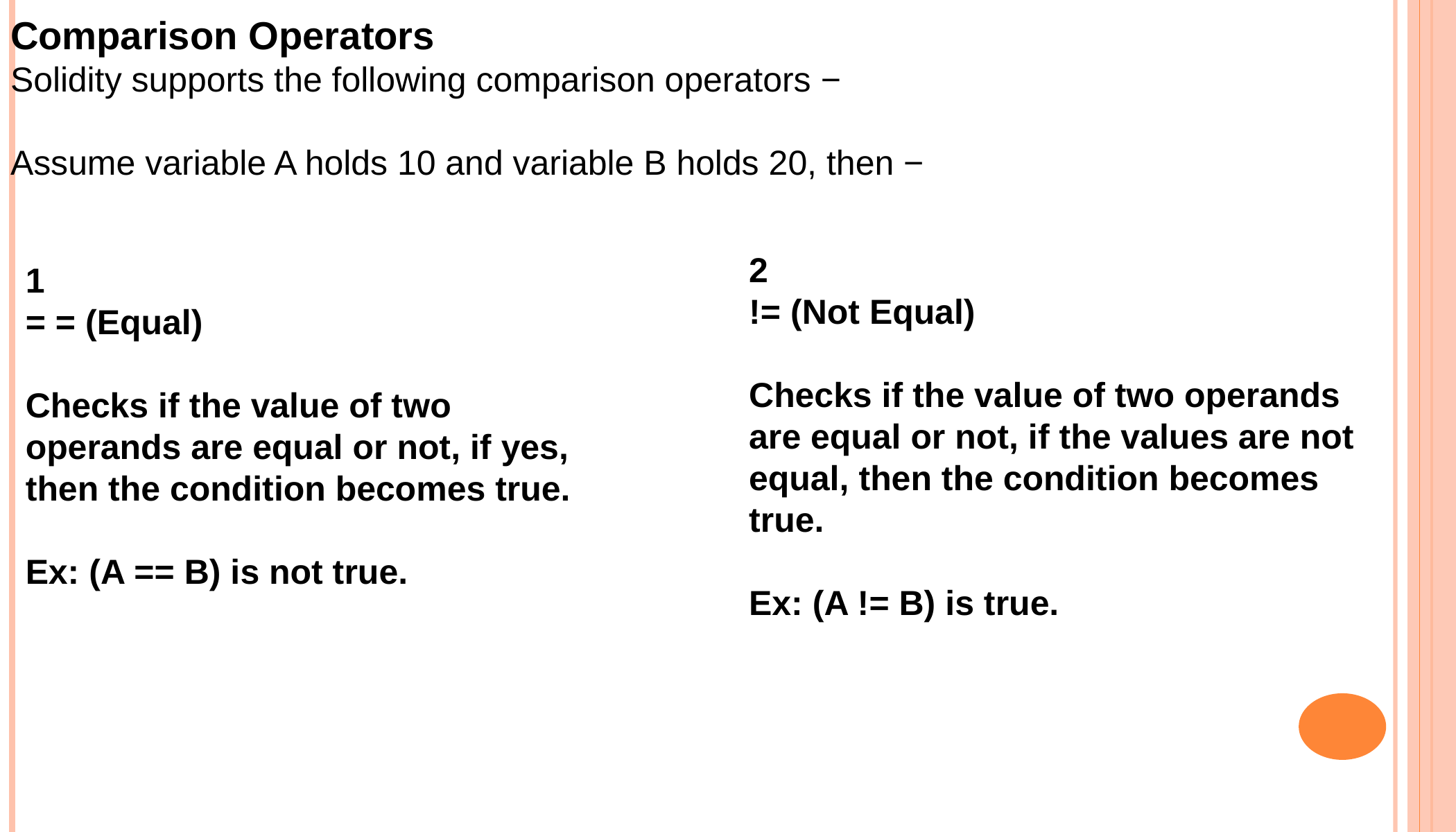

Comparison Operators
Solidity supports the following comparison operators −

Assume variable A holds 10 and variable B holds 20, then −
2
!= (Not Equal)

Checks if the value of two operands are equal or not, if the values are not equal, then the condition becomes true.

Ex: (A != B) is true.
1
= = (Equal)

Checks if the value of two operands are equal or not, if yes, then the condition becomes true.

Ex: (A == B) is not true.